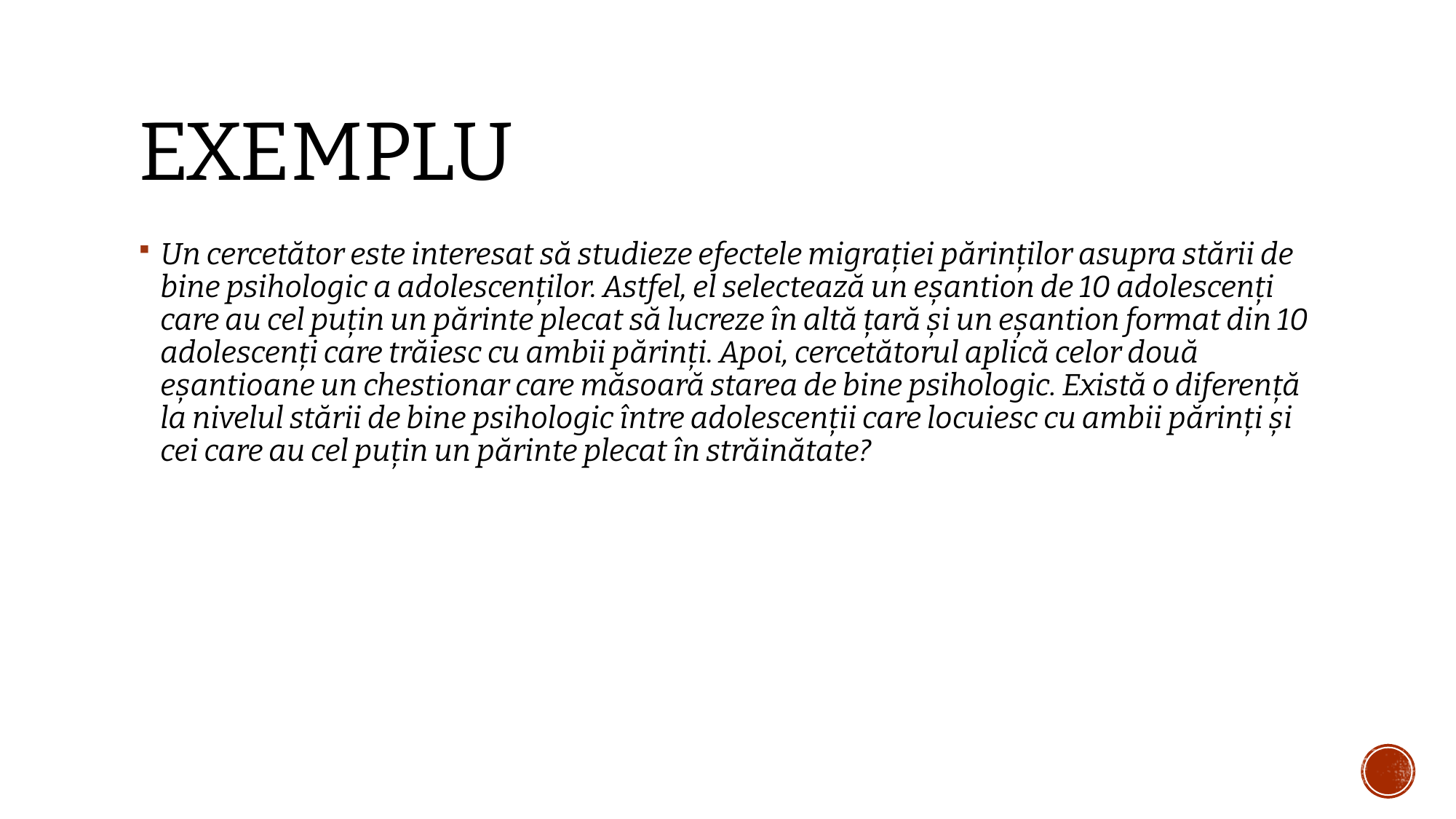

# Exemplu
Un cercetător este interesat să studieze efectele migrației părinților asupra stării de bine psihologic a adolescenților. Astfel, el selectează un eșantion de 10 adolescenți care au cel puțin un părinte plecat să lucreze în altă țară și un eșantion format din 10 adolescenți care trăiesc cu ambii părinți. Apoi, cercetătorul aplică celor două eșantioane un chestionar care măsoară starea de bine psihologic. Există o diferență la nivelul stării de bine psihologic între adolescenții care locuiesc cu ambii părinți și cei care au cel puțin un părinte plecat în străinătate?